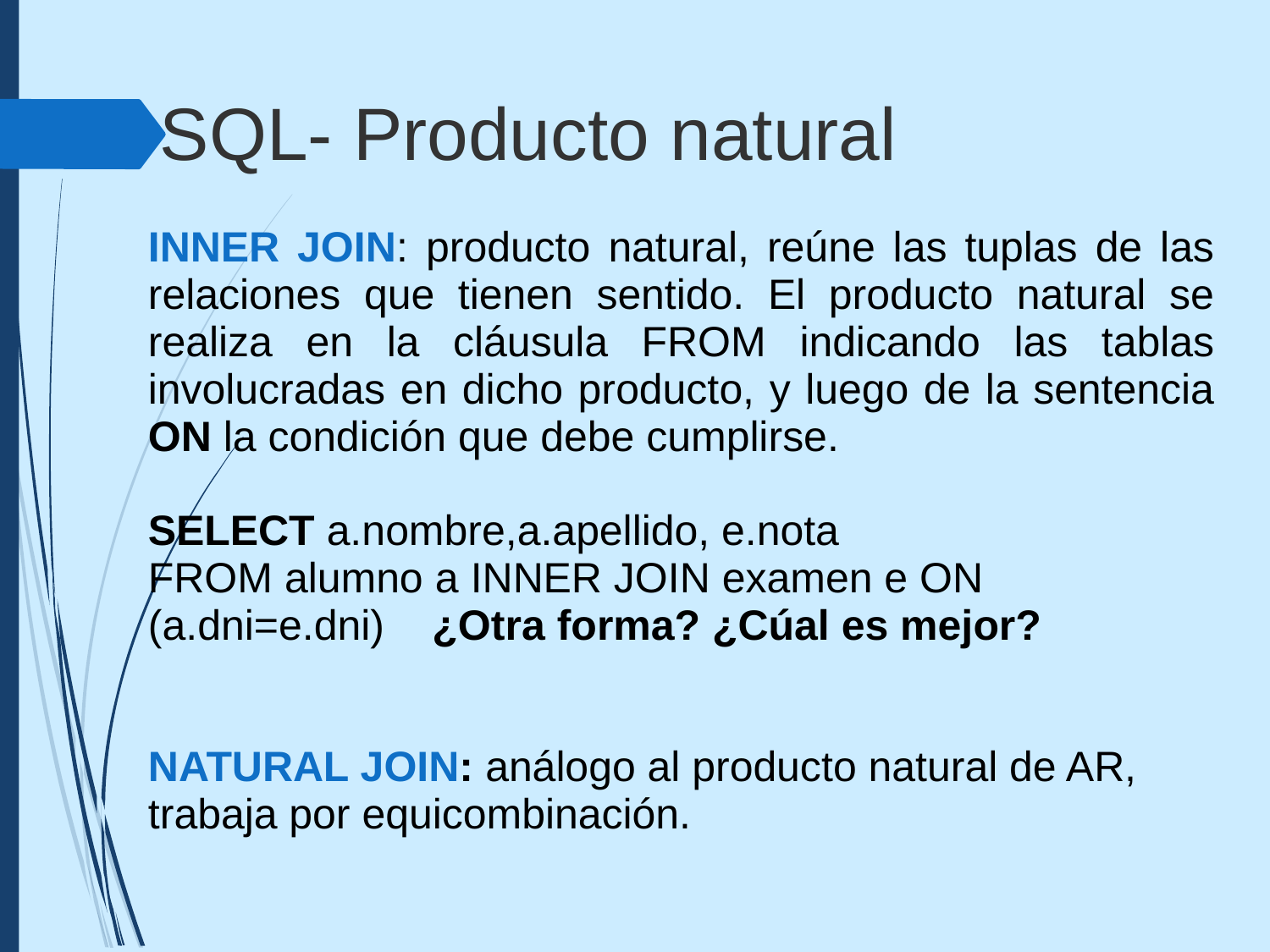

SQL- Producto natural

INNER JOIN: producto natural, reúne las tuplas de las relaciones que tienen sentido. El producto natural se realiza en la cláusula FROM indicando las tablas involucradas en dicho producto, y luego de la sentencia ON la condición que debe cumplirse.

SELECT a.nombre,a.apellido, e.nota
FROM alumno a INNER JOIN examen e ON (a.dni=e.dni)    ¿Otra forma? ¿Cúal es mejor?

NATURAL JOIN: análogo al producto natural de AR, trabaja por equicombinación.